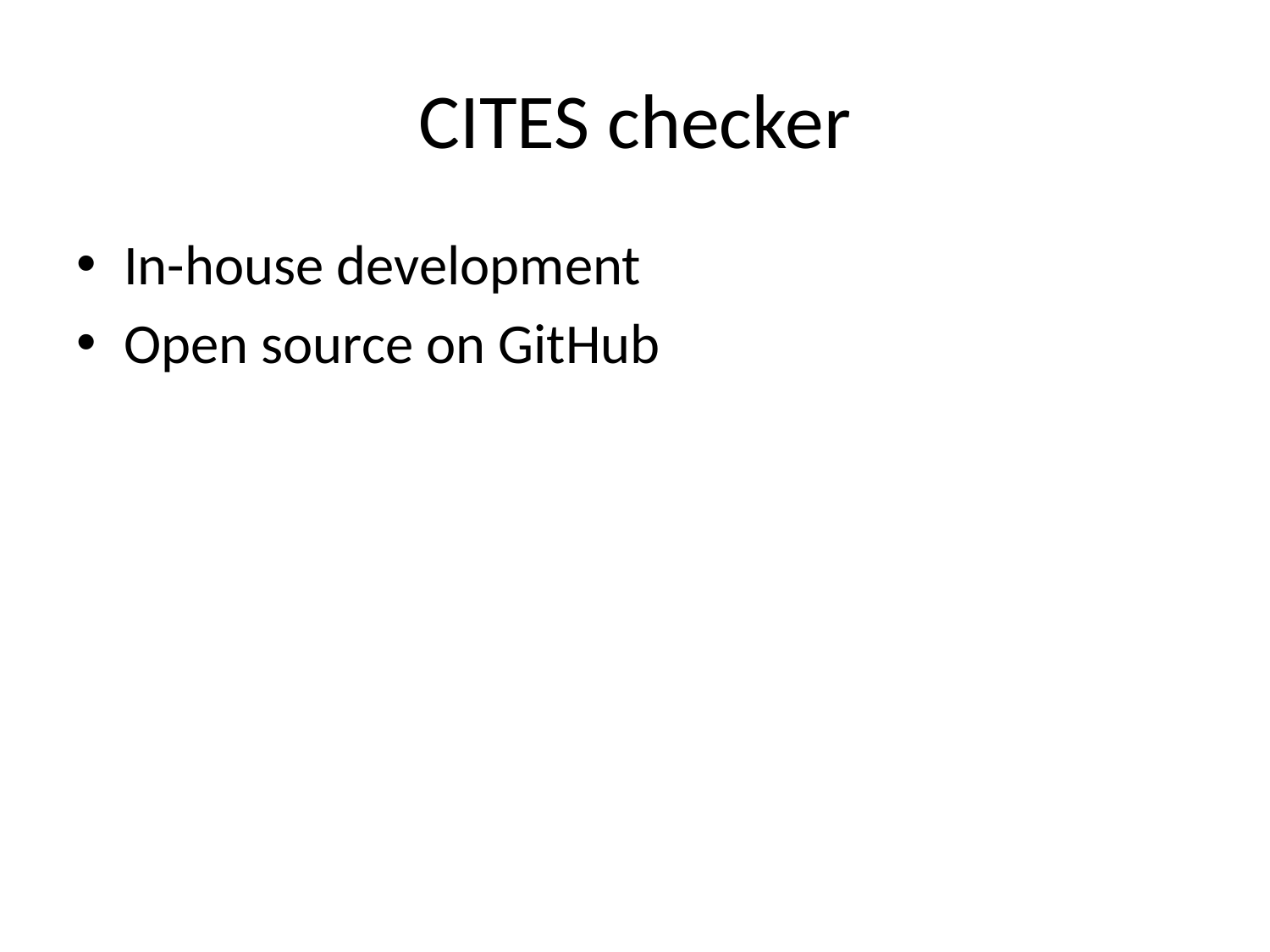

# CITES checker
In-house development
Open source on GitHub